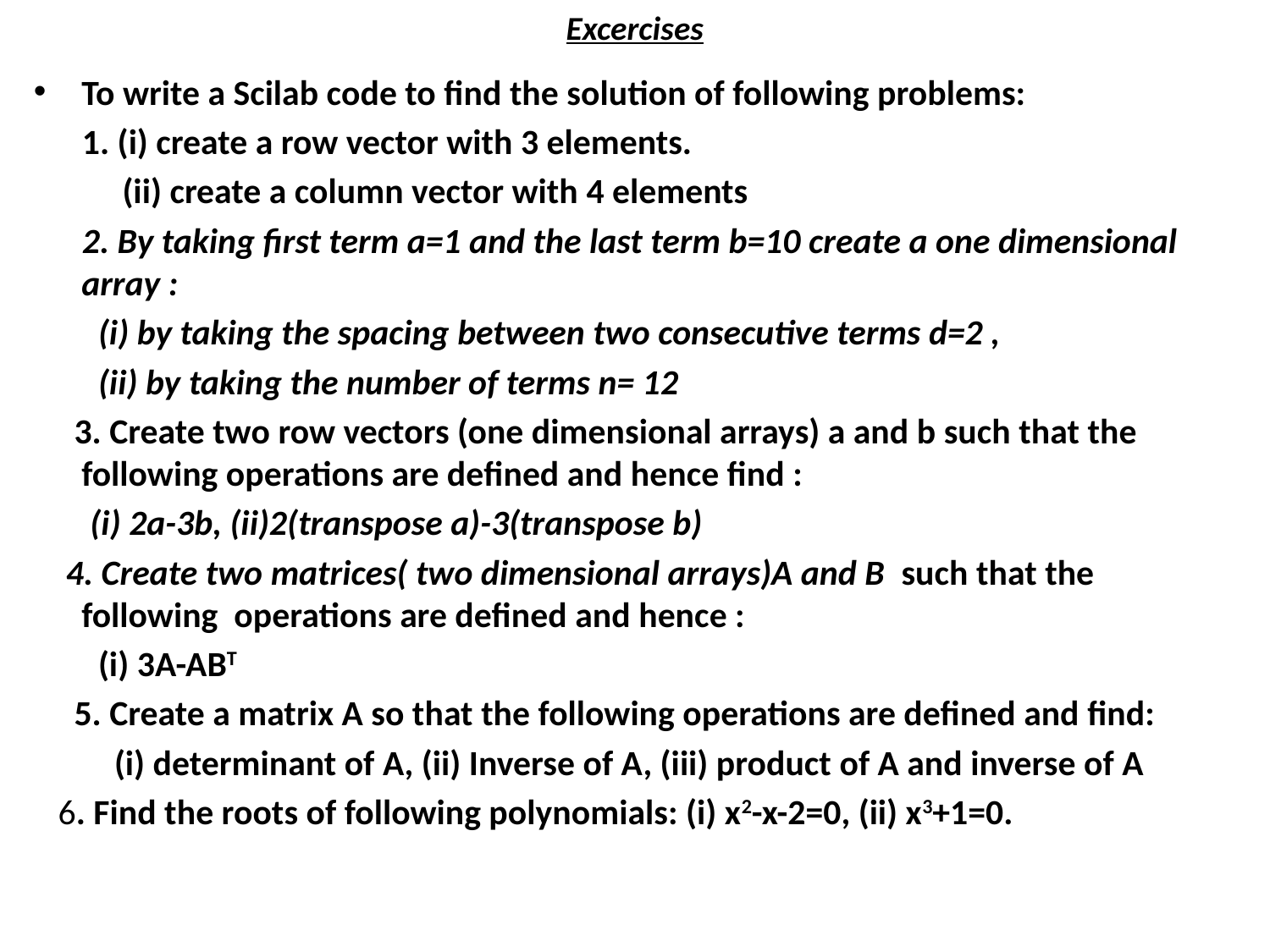

# Excercises
To write a Scilab code to find the solution of following problems:
      1. (i) create a row vector with 3 elements.
           (ii) create a column vector with 4 elements
      2. By taking first term a=1 and the last term b=10 create a one dimensional array :
        (i) by taking the spacing between two consecutive terms d=2 ,
        (ii) by taking the number of terms n= 12
     3. Create two row vectors (one dimensional arrays) a and b such that the following operations are defined and hence find :
       (i) 2a-3b, (ii)2(transpose a)-3(transpose b)
    4. Create two matrices( two dimensional arrays)A and B  such that the following  operations are defined and hence :
        (i) 3A-ABT
     5. Create a matrix A so that the following operations are defined and find:
          (i) determinant of A, (ii) Inverse of A, (iii) product of A and inverse of A
   6. Find the roots of following polynomials: (i) x2-x-2=0, (ii) x3+1=0.